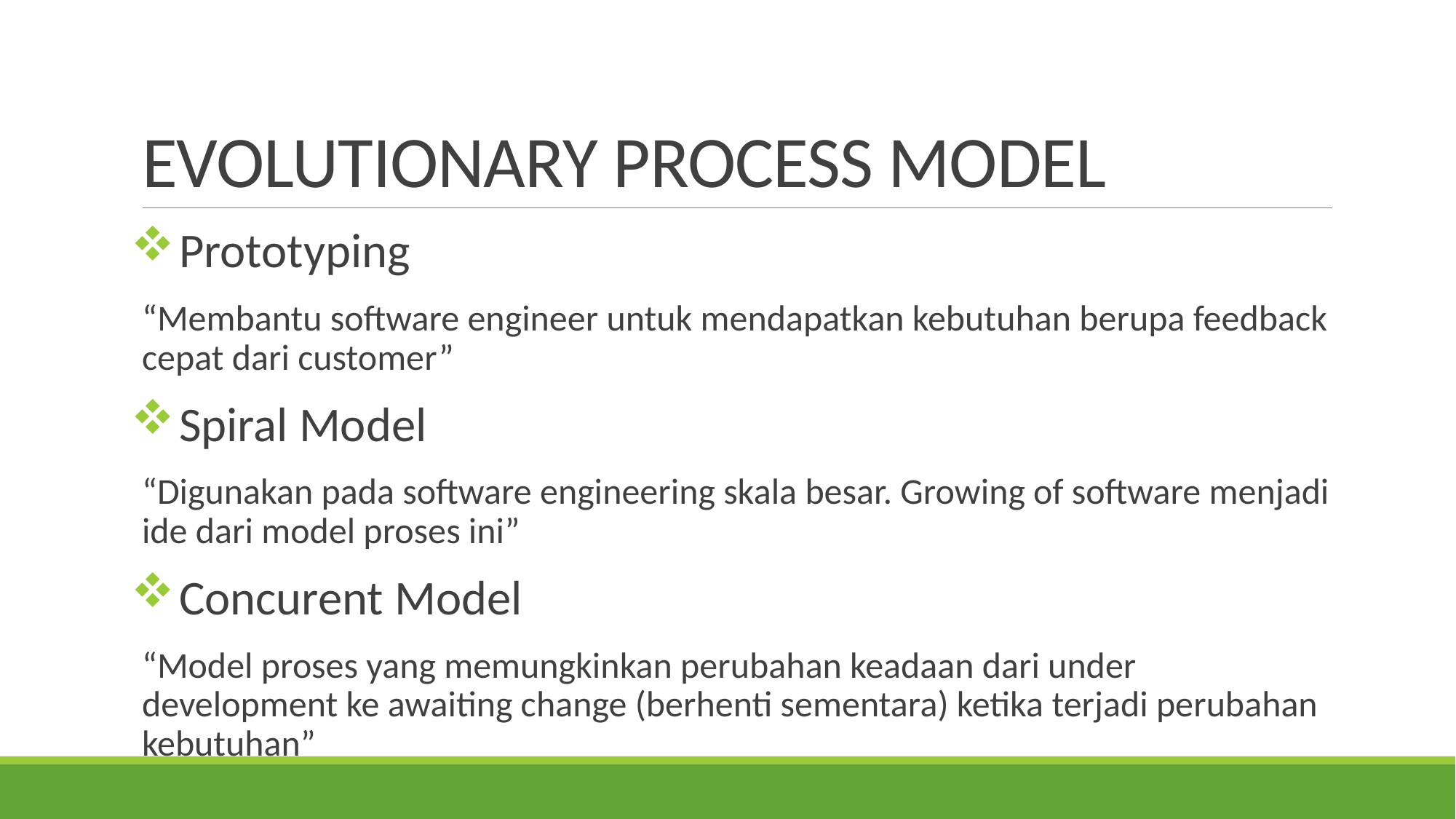

# EVOLUTIONARY PROCESS MODEL
Prototyping
“Membantu software engineer untuk mendapatkan kebutuhan berupa feedback cepat dari customer”
Spiral Model
“Digunakan pada software engineering skala besar. Growing of software menjadi ide dari model proses ini”
Concurent Model
“Model proses yang memungkinkan perubahan keadaan dari under development ke awaiting change (berhenti sementara) ketika terjadi perubahan kebutuhan”